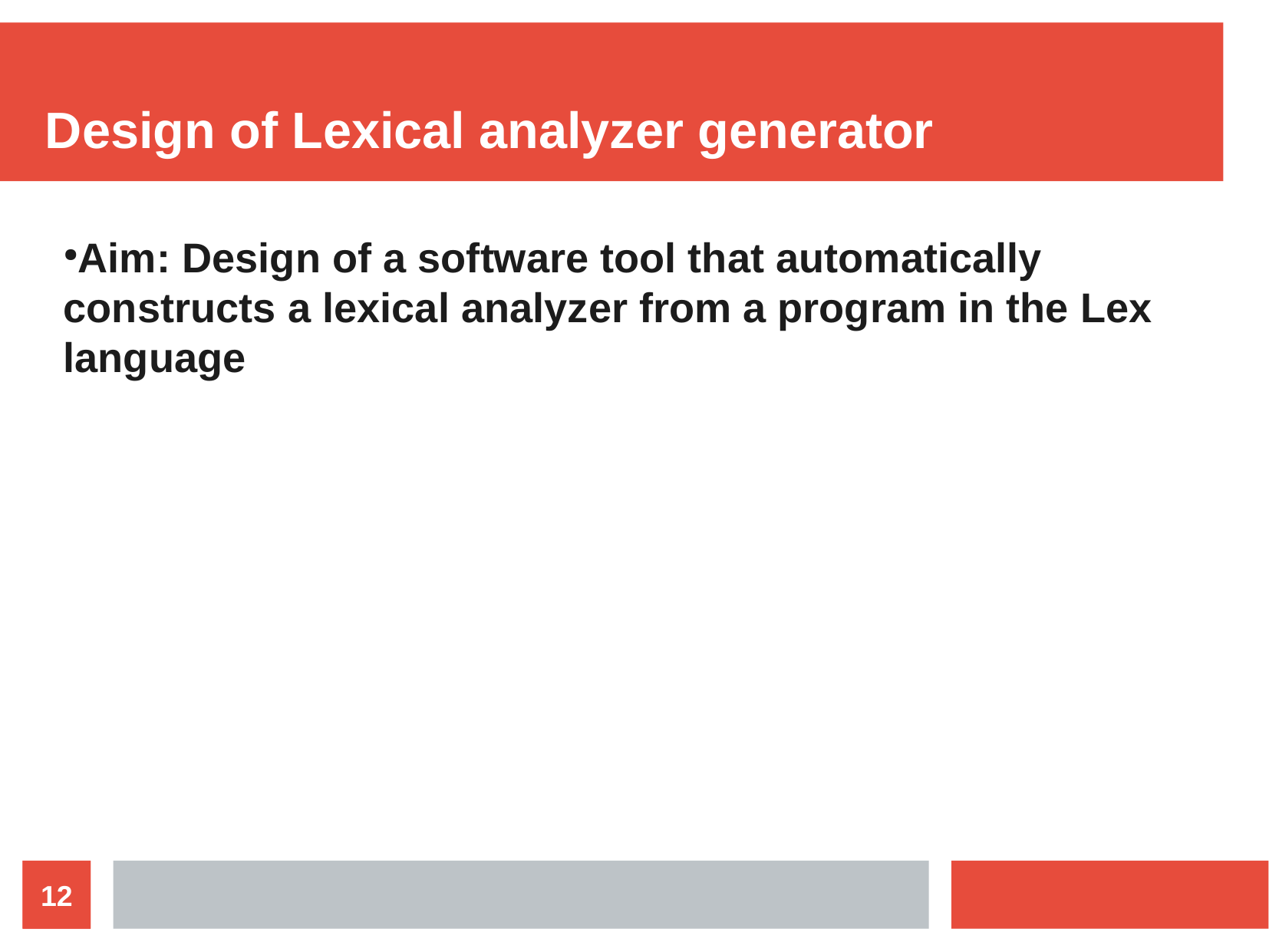

Design of Lexical analyzer generator
Aim: Design of a software tool that automatically constructs a lexical analyzer from a program in the Lex language

12